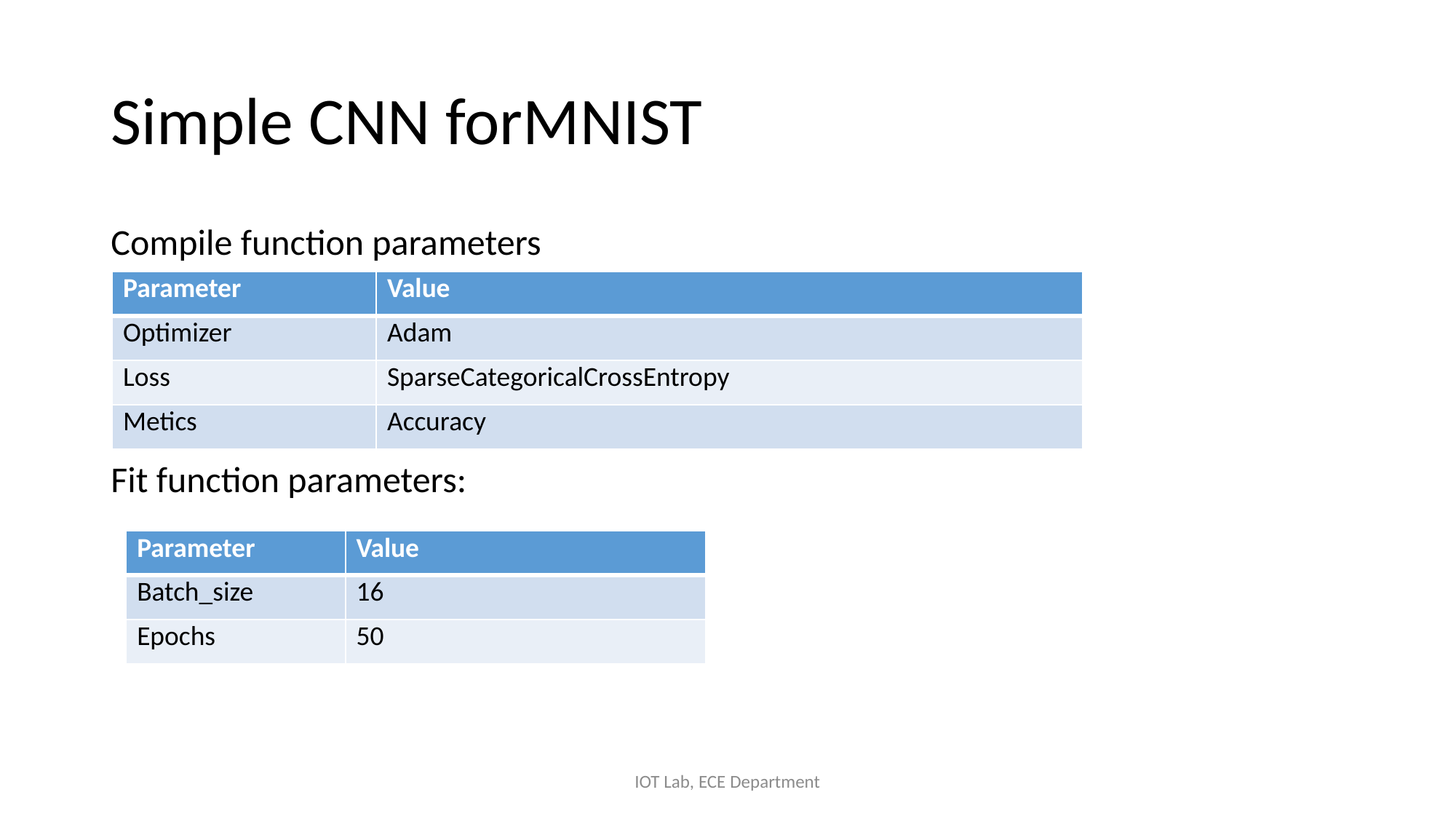

# Simple CNN forMNIST
Compile function parameters

Fit function parameters:

| Parameter | Value |
| --- | --- |
| Optimizer | Adam |
| Loss | SparseCategoricalCrossEntropy |
| Metics | Accuracy |
| Parameter | Value |
| --- | --- |
| Batch\_size | 16 |
| Epochs | 50 |
IOT Lab, ECE Department